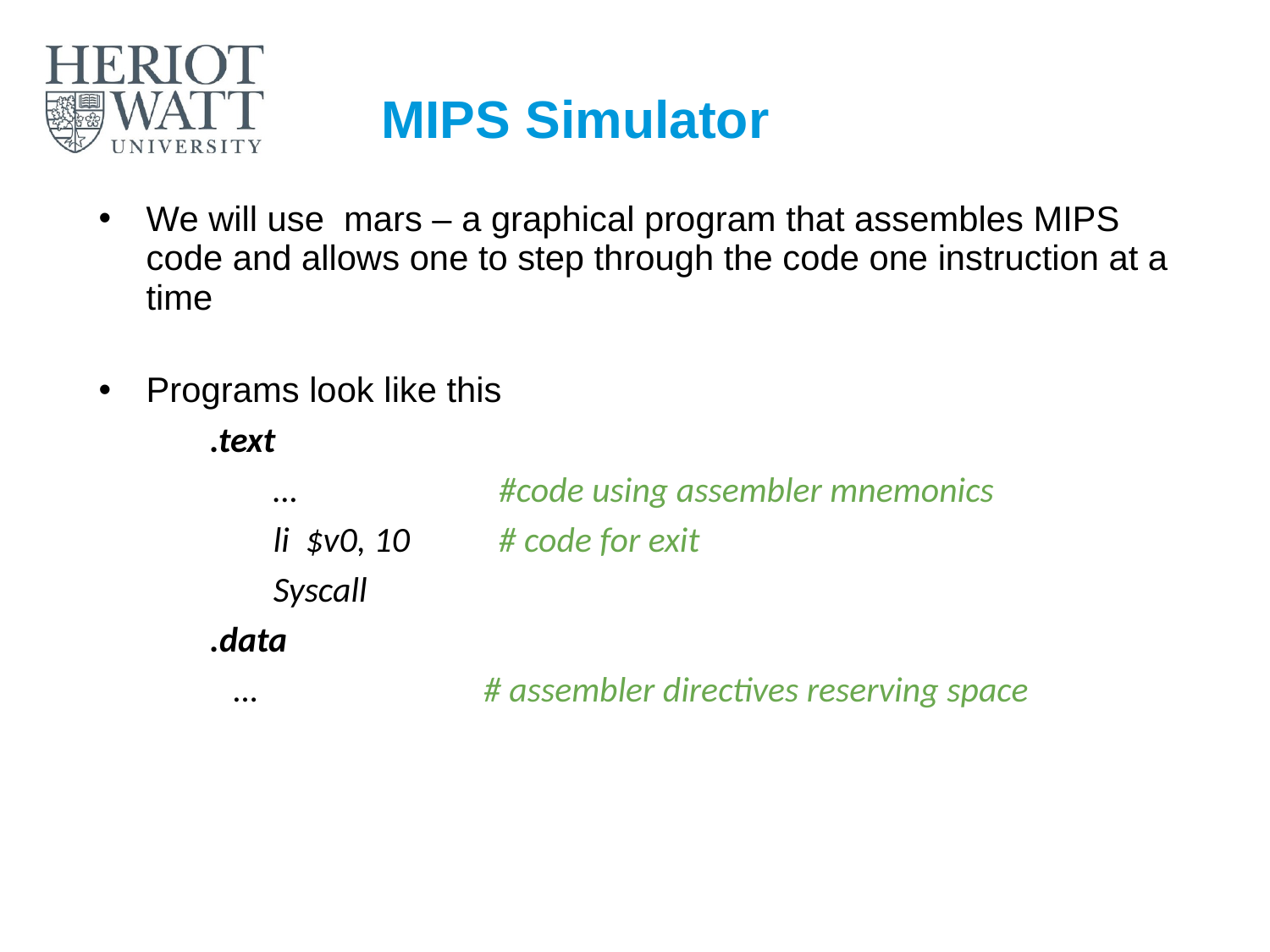

# MIPS Simulator
We will use  mars – a graphical program that assembles MIPS code and allows one to step through the code one instruction at a time

Programs look like this
.text
…                         #code using assembler mnemonics
li  $v0, 10           # code for exit
Syscall
.data
   …                            # assembler directives reserving space